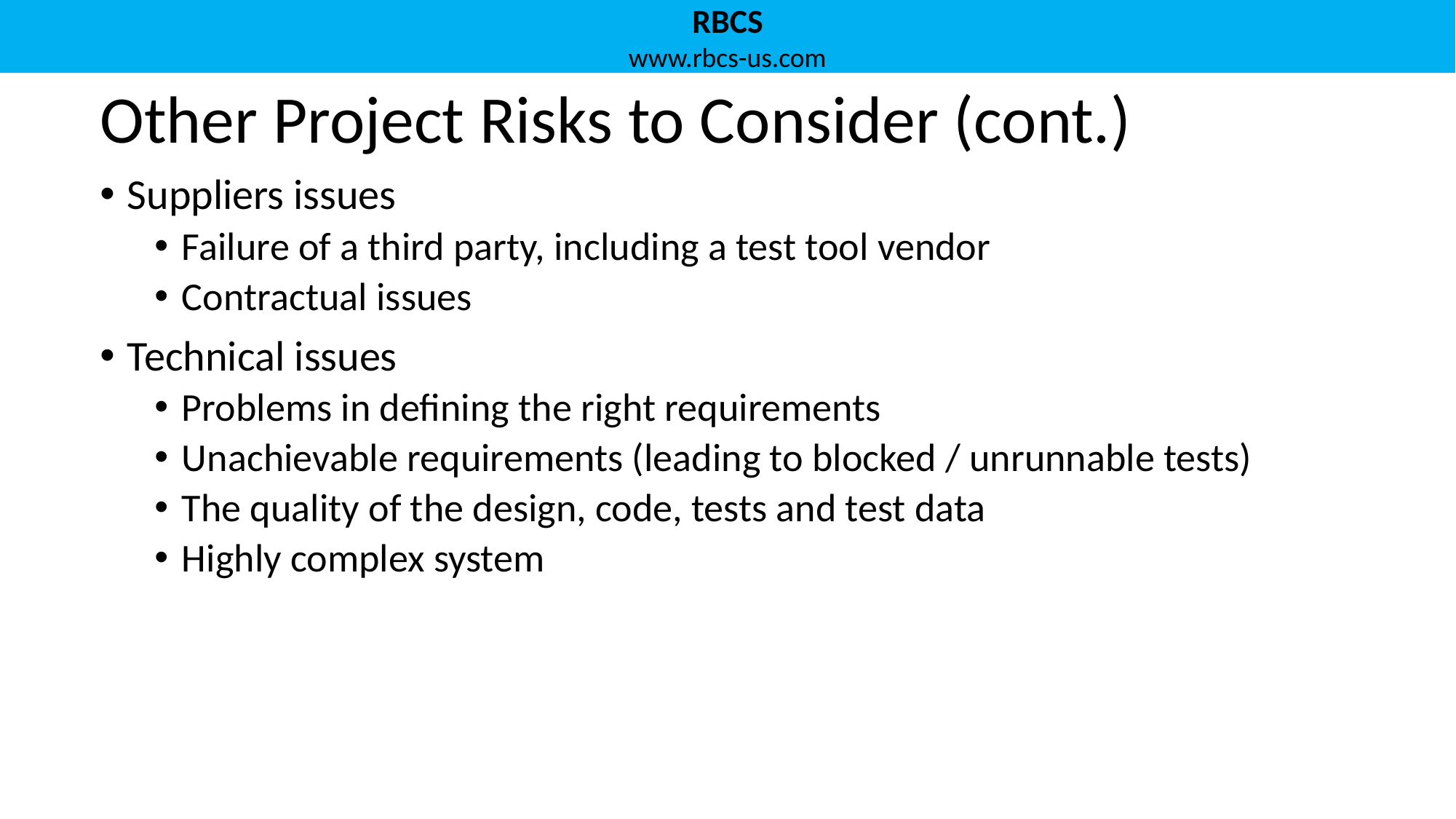

# Other Project Risks to Consider (cont.)
Suppliers issues
Failure of a third party, including a test tool vendor
Contractual issues
Technical issues
Problems in defining the right requirements
Unachievable requirements (leading to blocked / unrunnable tests)
The quality of the design, code, tests and test data
Highly complex system